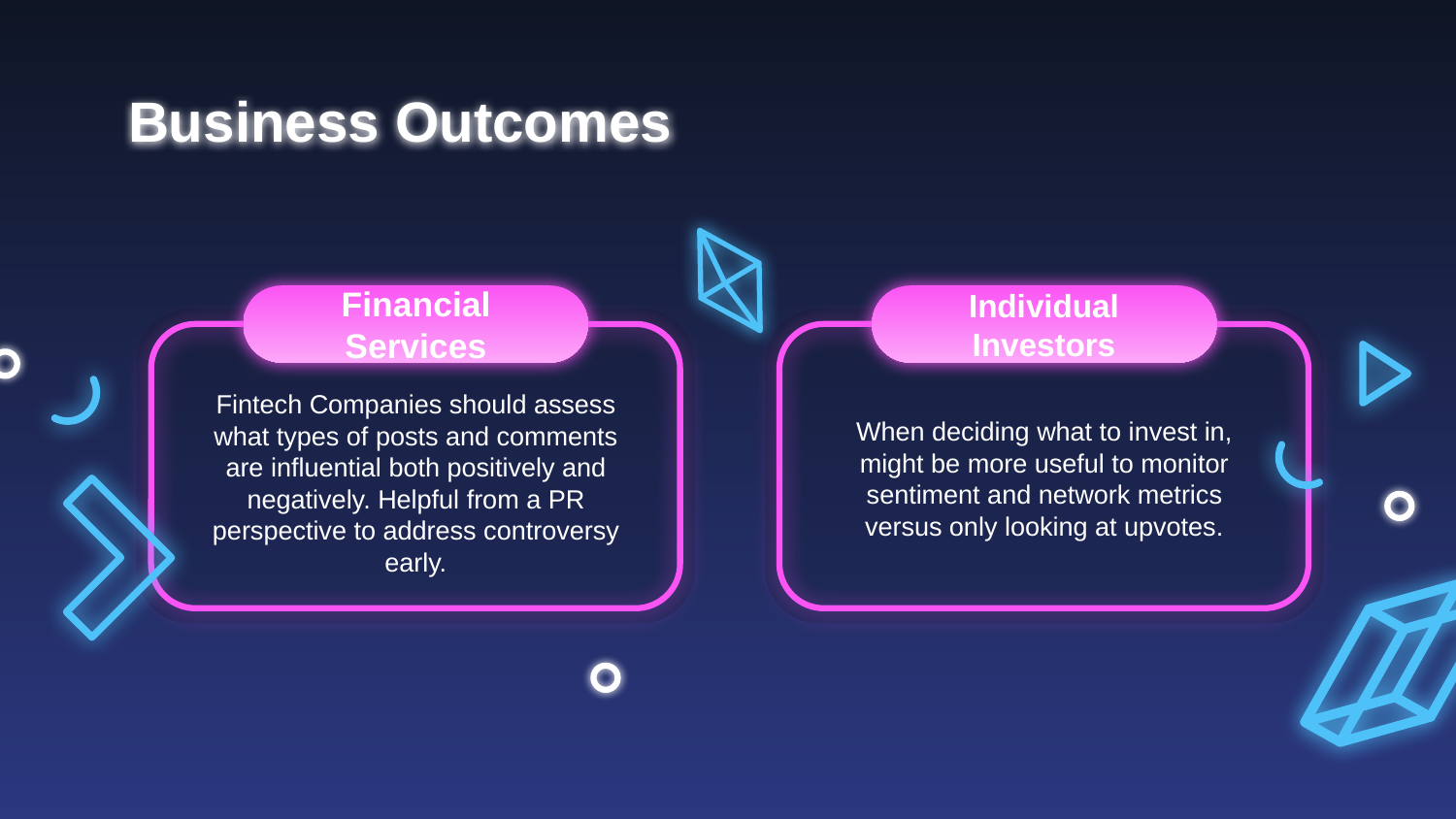

# Business Outcomes

Financial Services

Individual Investors

Fintech Companies should assess what types of posts and comments are influential both positively and negatively. Helpful from a PR perspective to address controversy early.
When deciding what to invest in, might be more useful to monitor sentiment and network metrics versus only looking at upvotes.